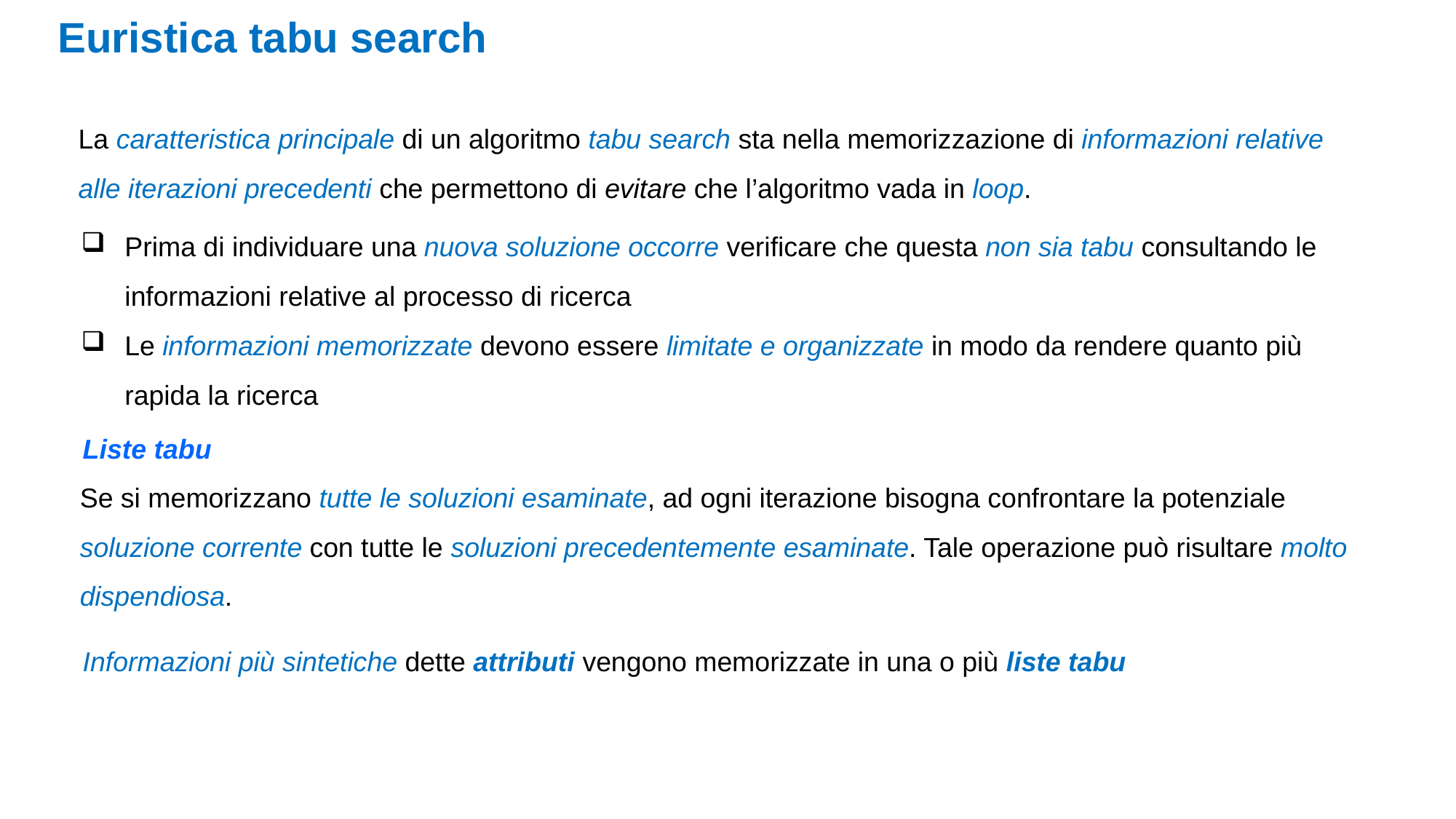

Euristica tabu search
La caratteristica principale di un algoritmo tabu search sta nella memorizzazione di informazioni relative alle iterazioni precedenti che permettono di evitare che l’algoritmo vada in loop.
Prima di individuare una nuova soluzione occorre verificare che questa non sia tabu consultando le informazioni relative al processo di ricerca
Le informazioni memorizzate devono essere limitate e organizzate in modo da rendere quanto più rapida la ricerca
Liste tabu
Se si memorizzano tutte le soluzioni esaminate, ad ogni iterazione bisogna confrontare la potenziale soluzione corrente con tutte le soluzioni precedentemente esaminate. Tale operazione può risultare molto dispendiosa.
Informazioni più sintetiche dette attributi vengono memorizzate in una o più liste tabu